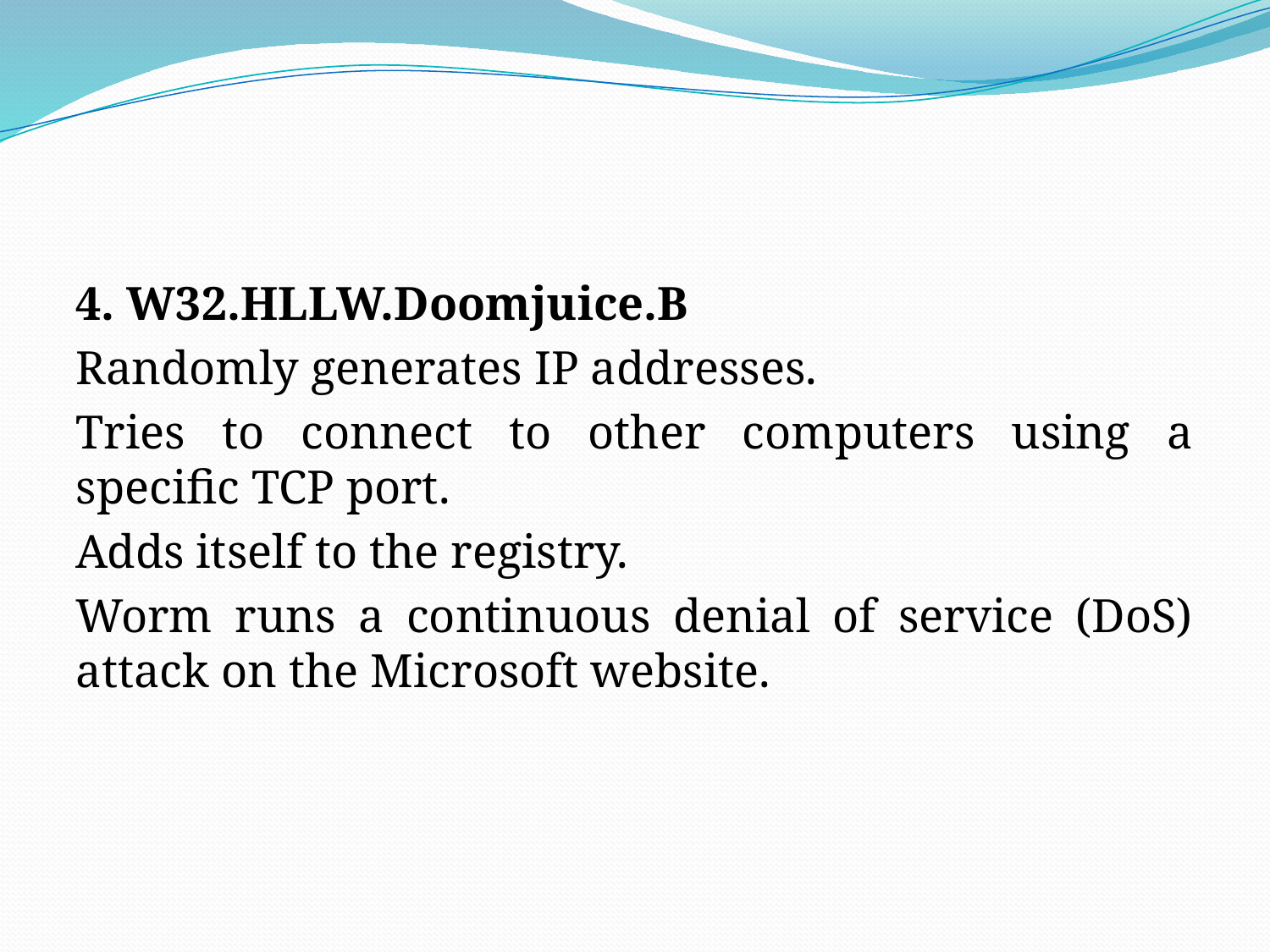

#
4. W32.HLLW.Doomjuice.B
Randomly generates IP addresses.
Tries to connect to other computers using a specific TCP port.
Adds itself to the registry.
Worm runs a continuous denial of service (DoS) attack on the Microsoft website.